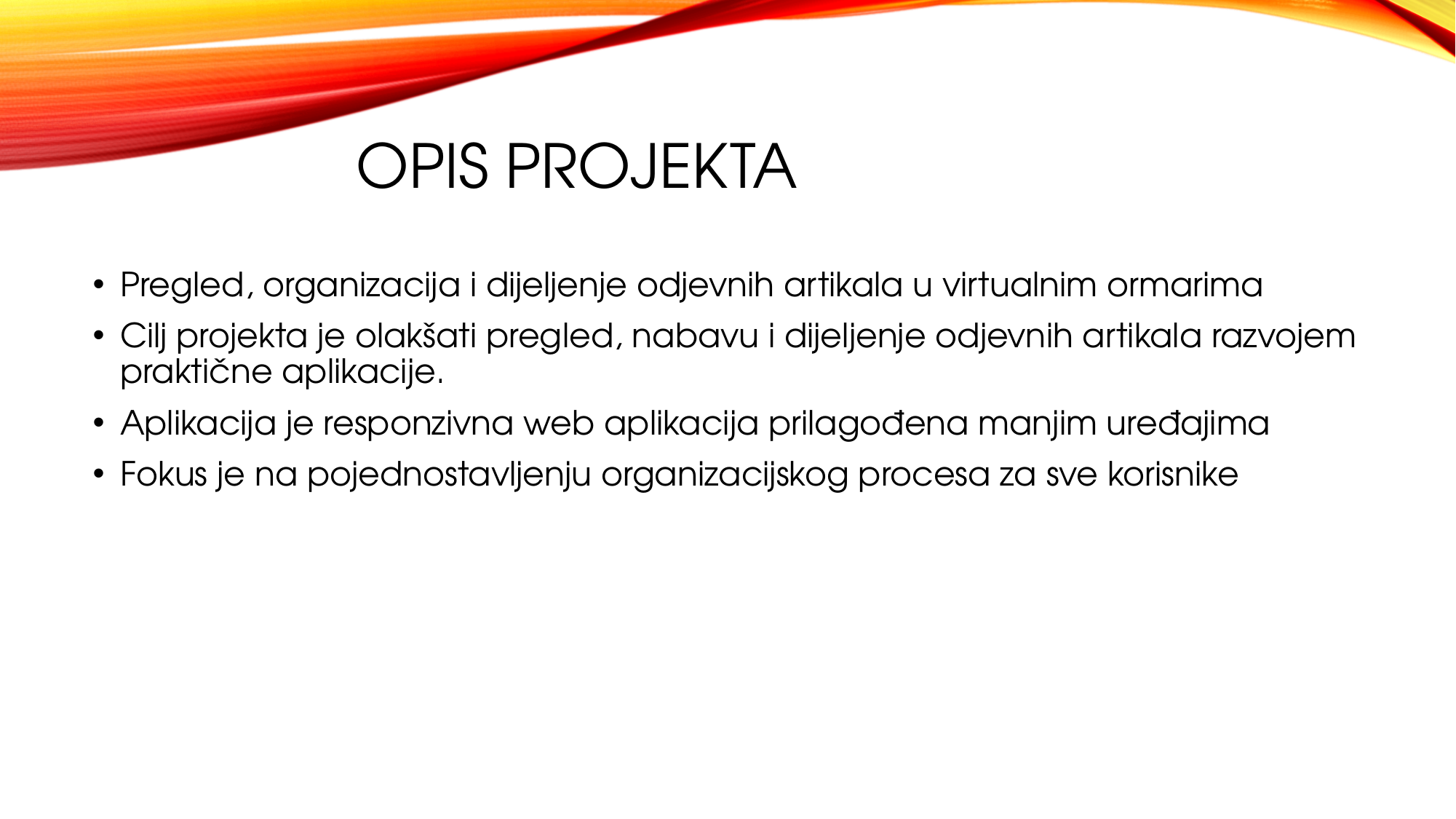

# Opis projekta
Pregled, organizacija i dijeljenje odjevnih artikala u virtualnim ormarima
Cilj projekta je olakšati pregled, nabavu i dijeljenje odjevnih artikala razvojem praktične aplikacije.
Aplikacija je responzivna web aplikacija prilagođena manjim uređajima
Fokus je na pojednostavljenju organizacijskog procesa za sve korisnike